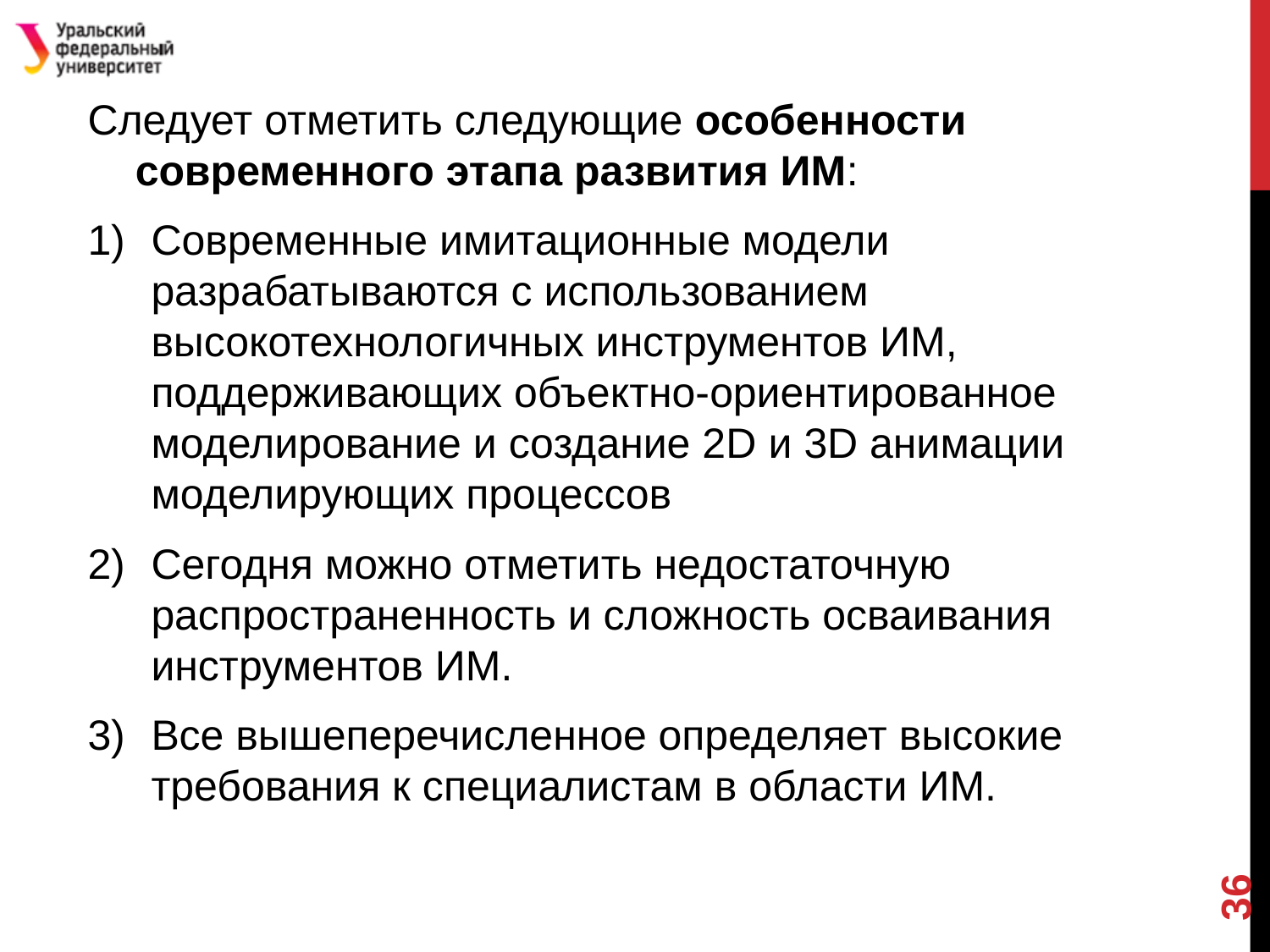

#
Следует отметить следующие особенности современного этапа развития ИМ:
Современные имитационные модели разрабатываются с использованием  высокотехнологичных инструментов ИМ, поддерживающих объектно-ориентированное моделирование и создание 2D и 3D анимации моделирующих процессов
Сегодня можно отметить недостаточную распространенность и сложность осваивания инструментов ИМ.
Все вышеперечисленное определяет высокие требования к специалистам в области ИМ.
36